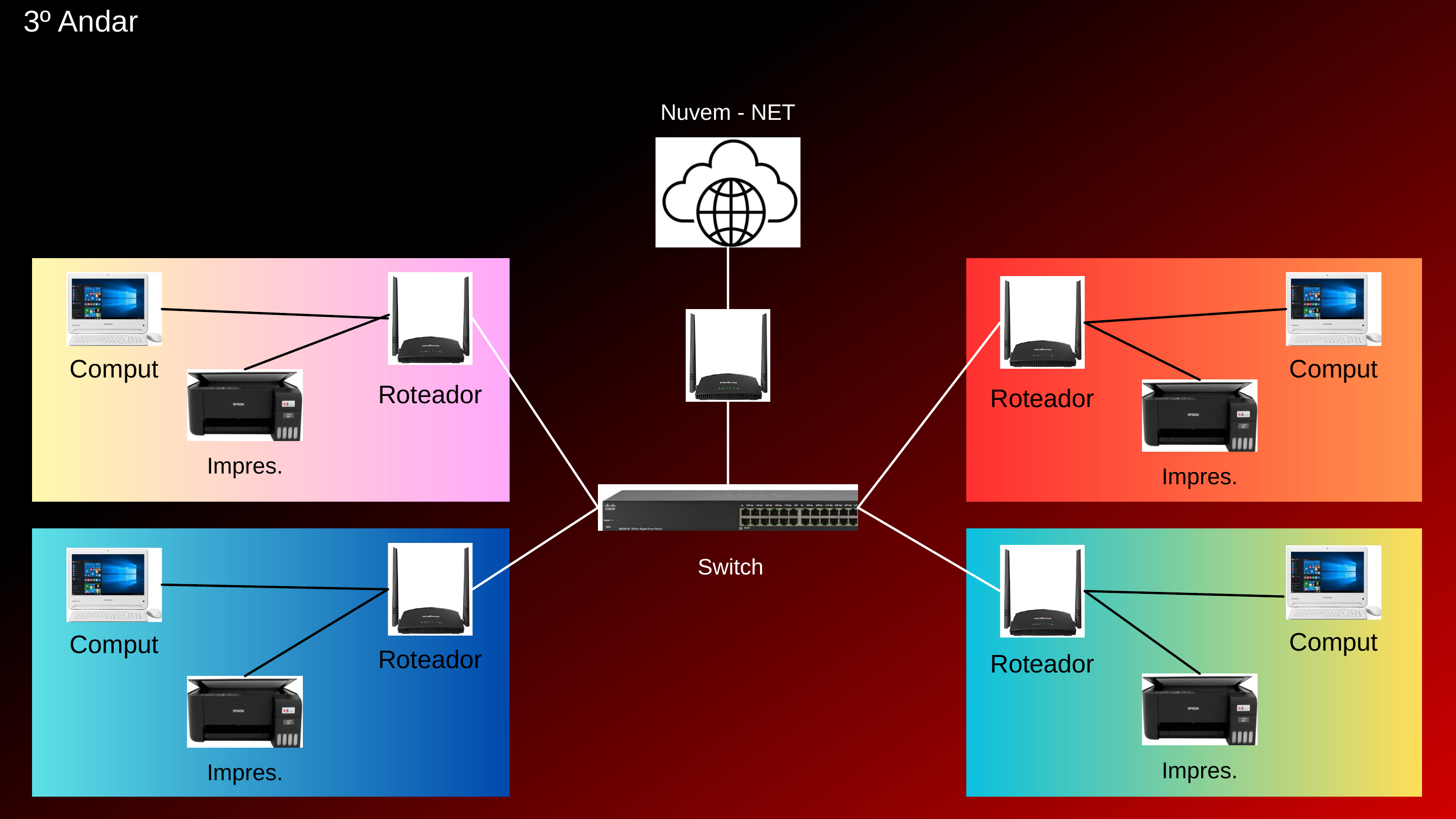

3º Andar
Nuvem - NET

Comput
Comput

Roteador
Roteador

Impres.
Impres.

Switch

Comput
Comput
Roteador
Roteador

Impres.
Impres.